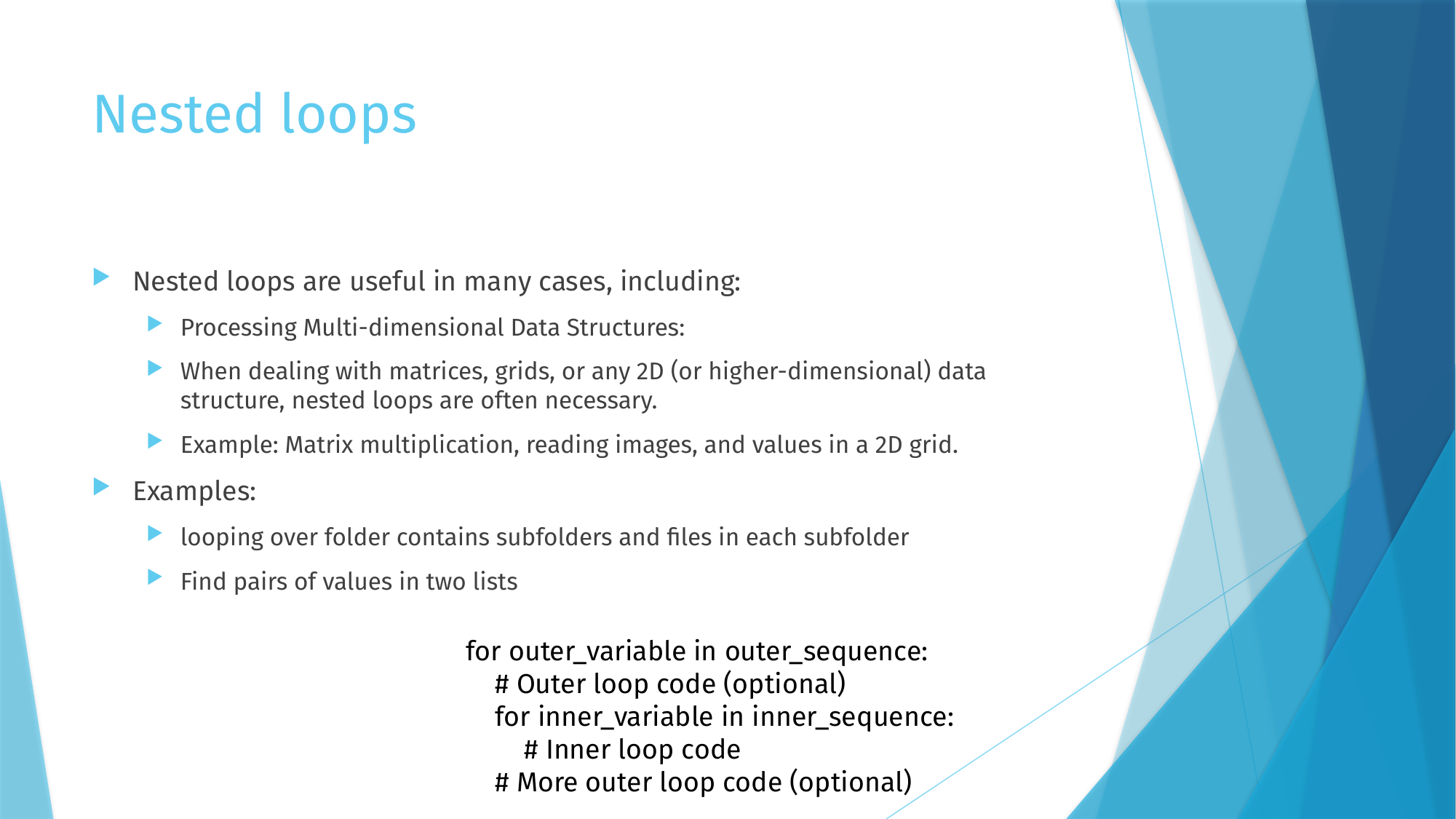

# Nested loops
Nested loops are useful in many cases, including:
Processing Multi-dimensional Data Structures:
When dealing with matrices, grids, or any 2D (or higher-dimensional) data structure, nested loops are often necessary.
Example: Matrix multiplication, reading images, and values in a 2D grid.
Examples:
looping over folder contains subfolders and files in each subfolder
Find pairs of values in two lists

for outer_variable in outer_sequence:
    # Outer loop code (optional)
    for inner_variable in inner_sequence:
        # Inner loop code
    # More outer loop code (optional)